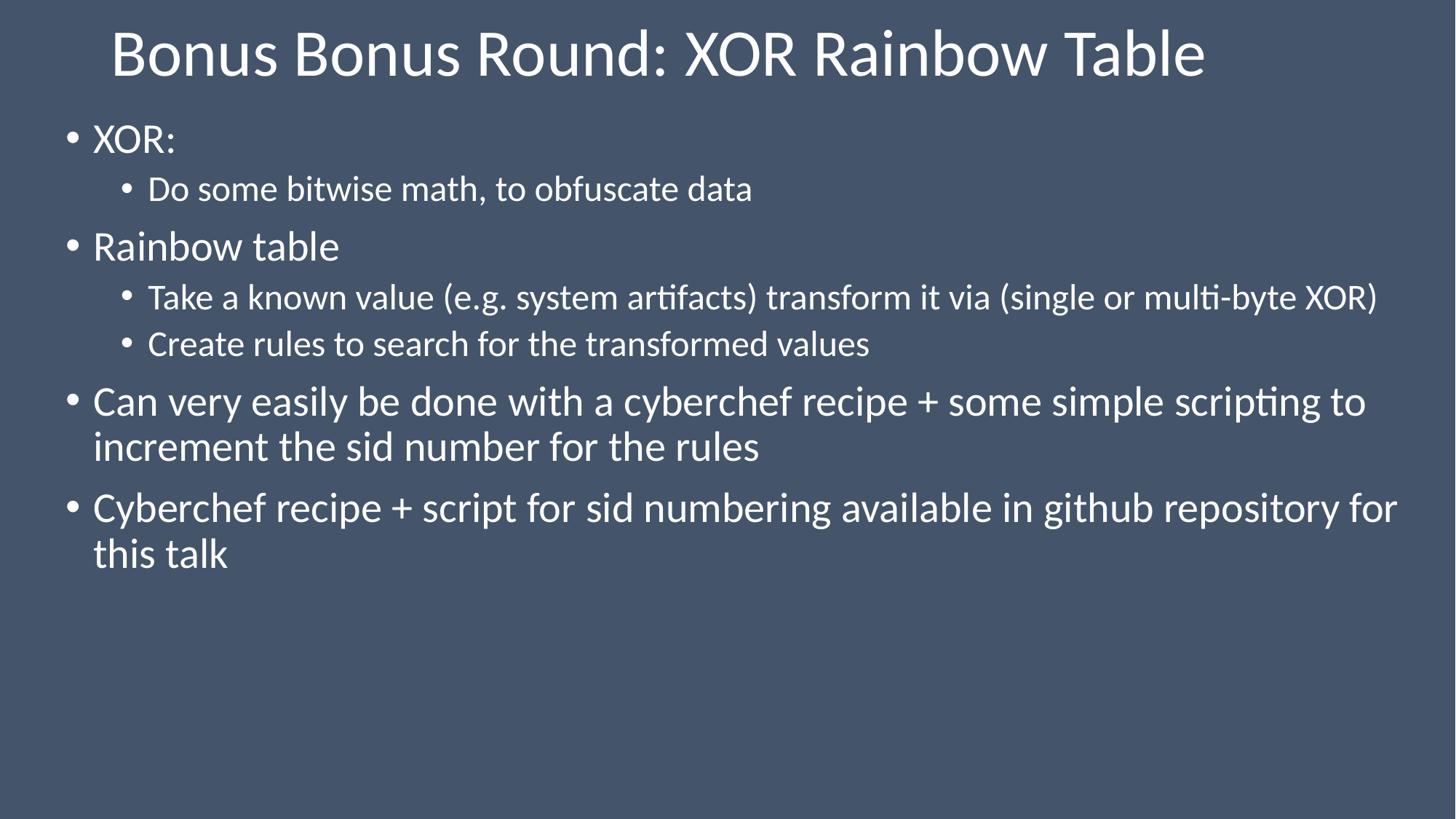

# Bonus Bonus Round: XOR Rainbow Table
XOR:
Do some bitwise math, to obfuscate data
Rainbow table
Take a known value (e.g. system artifacts) transform it via (single or multi-byte XOR)
Create rules to search for the transformed values
Can very easily be done with a cyberchef recipe + some simple scripting to increment the sid number for the rules
Cyberchef recipe + script for sid numbering available in github repository for this talk